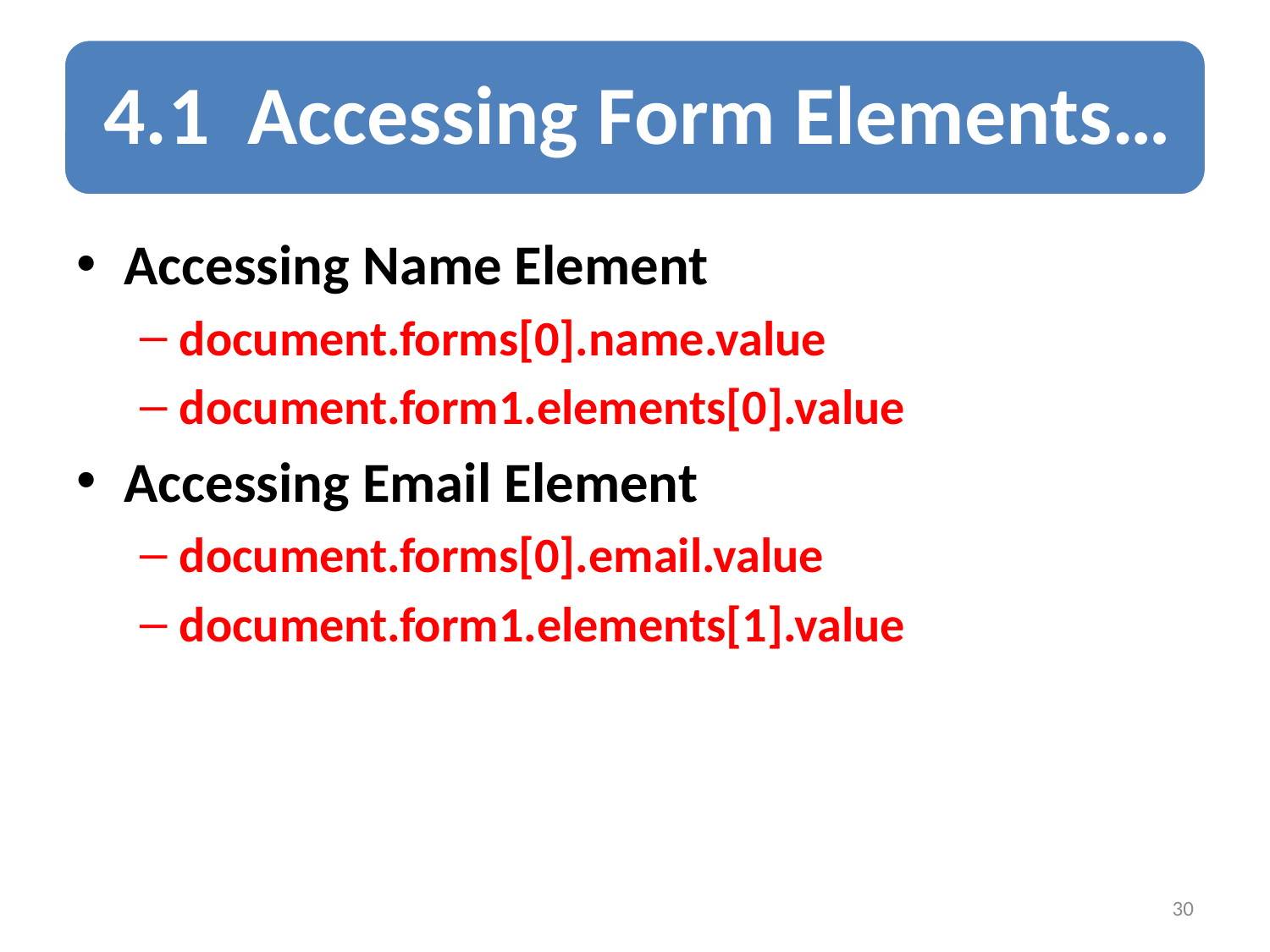

4.1  Accessing Form Elements…
Accessing Name Element
document.forms[0].name.value
document.form1.elements[0].value
Accessing Email Element
document.forms[0].email.value
document.form1.elements[1].value
30